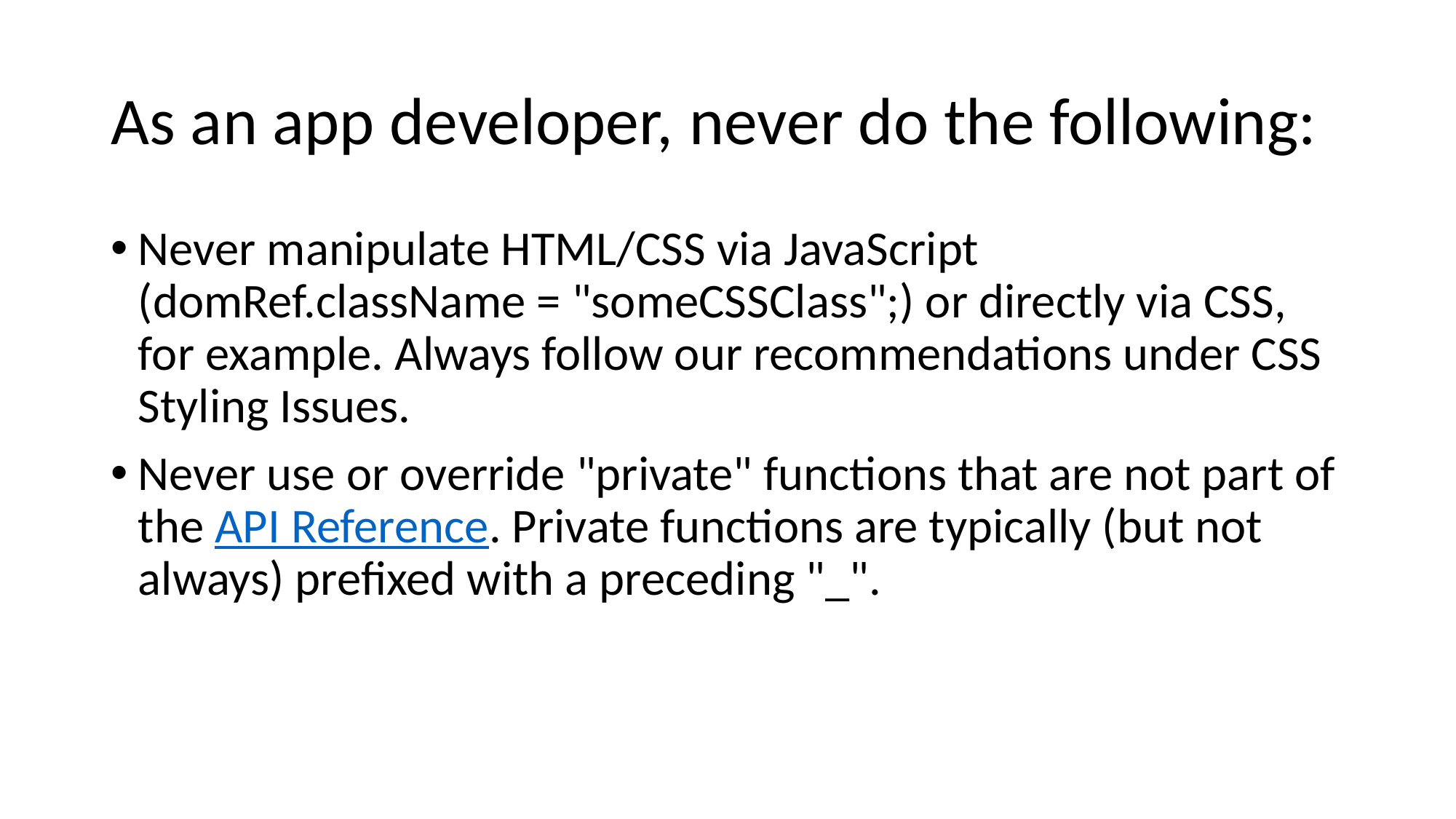

# As an app developer, never do the following:
Never manipulate HTML/CSS via JavaScript (domRef.className = "someCSSClass";) or directly via CSS, for example. Always follow our recommendations under CSS Styling Issues.
Never use or override "private" functions that are not part of the API Reference. Private functions are typically (but not always) prefixed with a preceding "_".